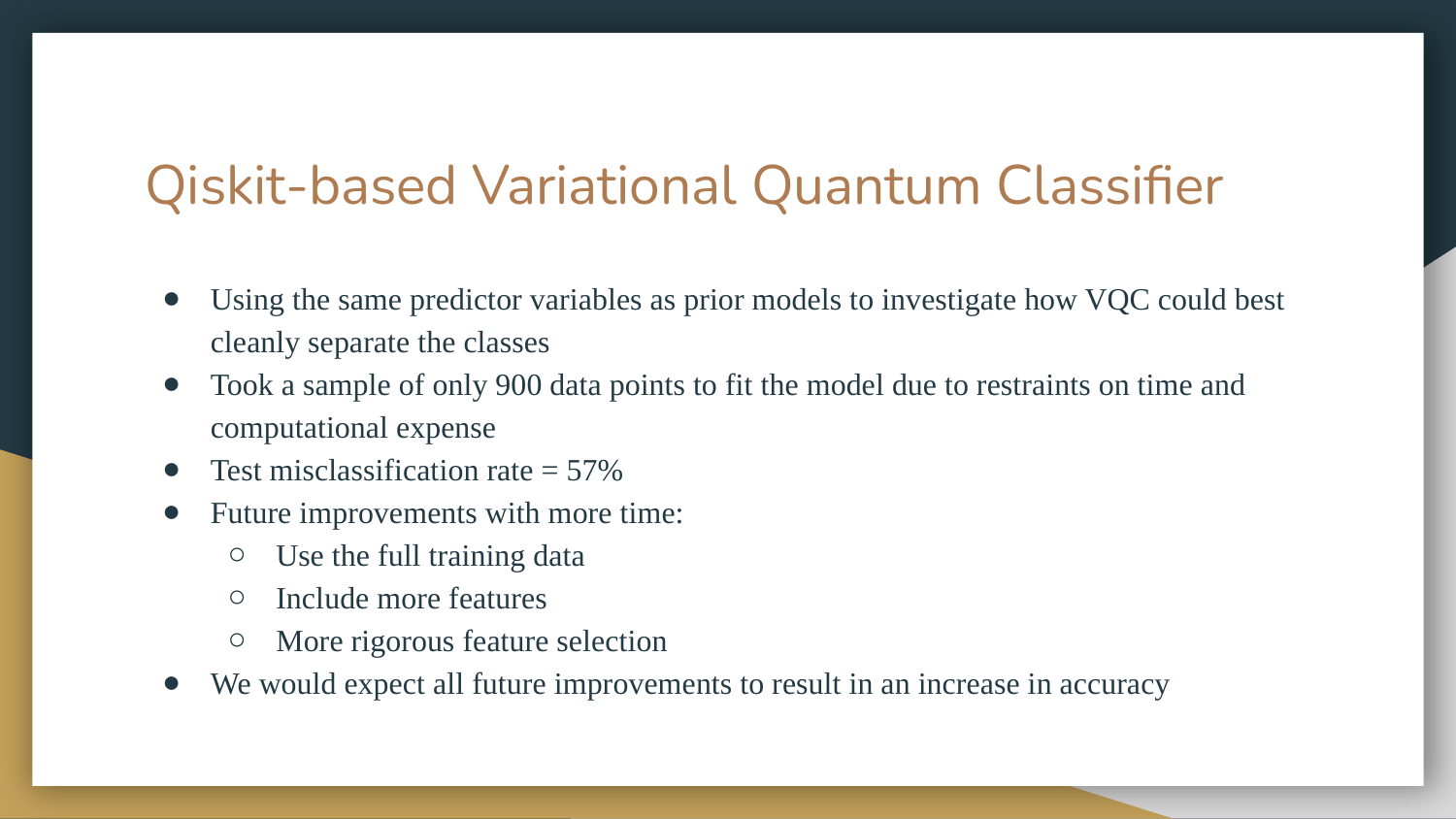

# Qiskit-based Variational Quantum Classifier
Using the same predictor variables as prior models to investigate how VQC could best cleanly separate the classes
Took a sample of only 900 data points to fit the model due to restraints on time and computational expense
Test misclassification rate = 57%
Future improvements with more time:
Use the full training data
Include more features
More rigorous feature selection
We would expect all future improvements to result in an increase in accuracy